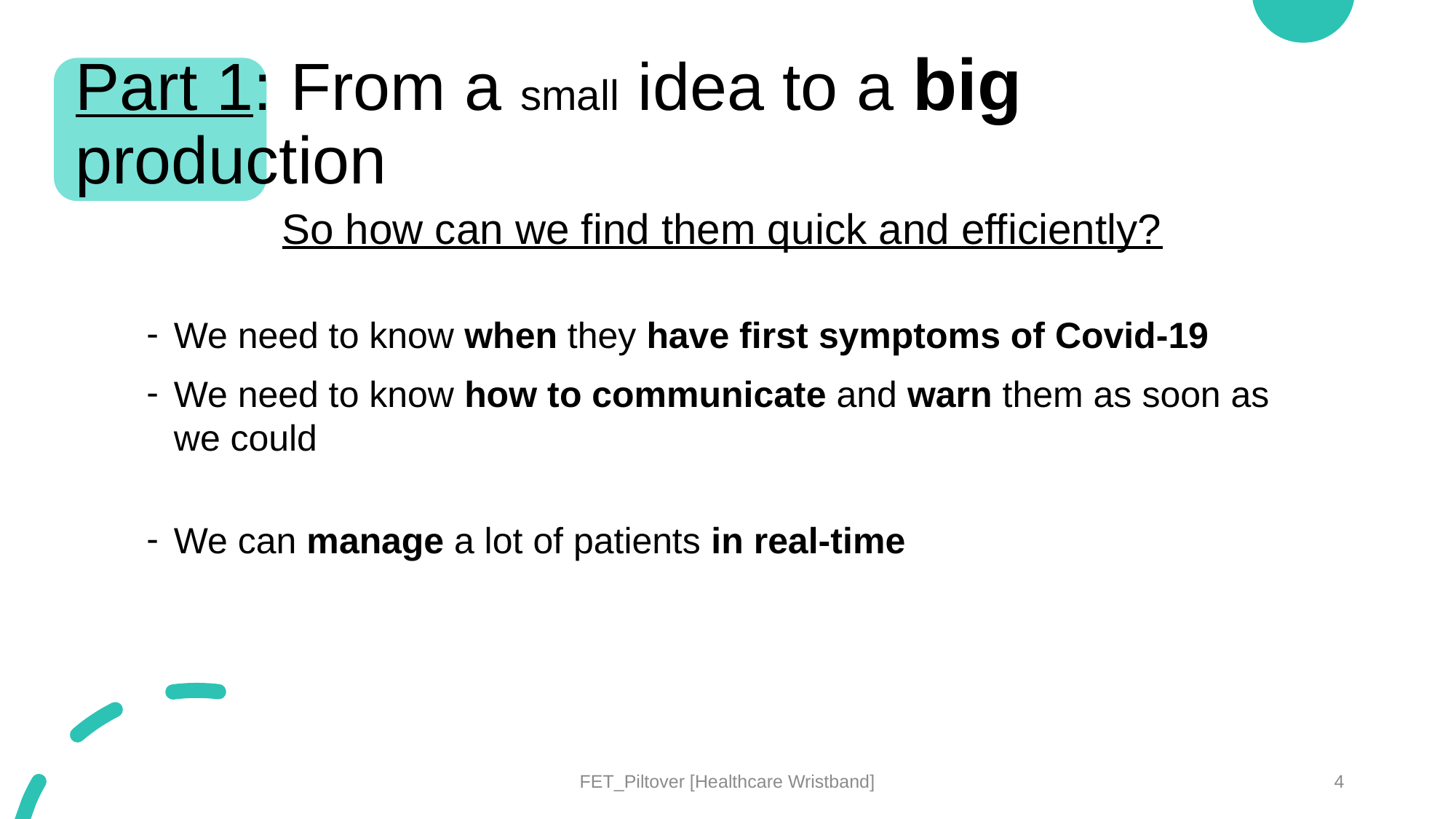

# Part 1: From a small idea to a big production

So how can we find them quick and efficiently?
We need to know when they have first symptoms of Covid-19
We need to know how to communicate and warn them as soon as we could
We can manage a lot of patients in real-time
FET_Piltover [Healthcare Wristband]
4